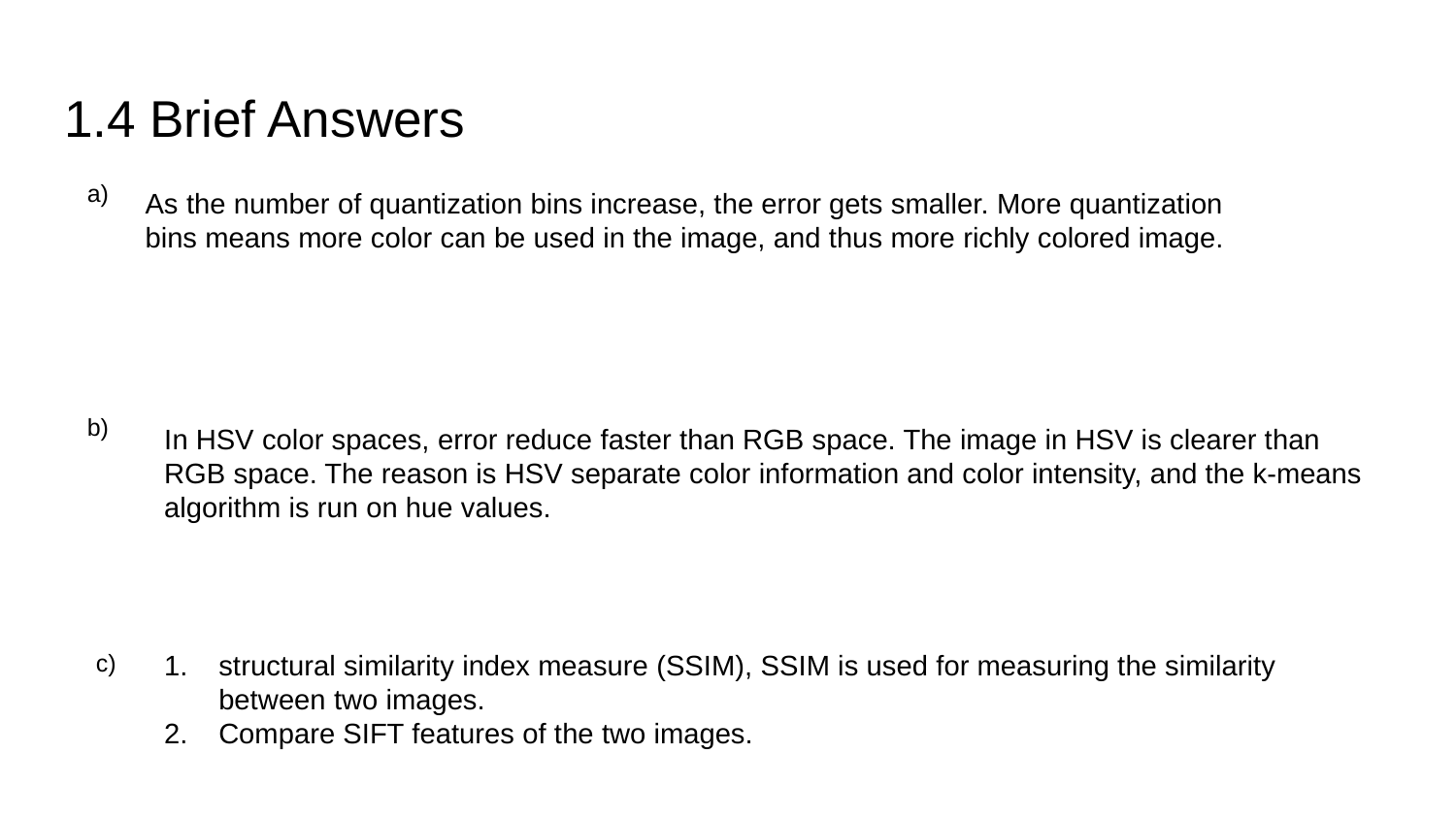

# 1.4 Brief Answers
a)
As the number of quantization bins increase, the error gets smaller. More quantization bins means more color can be used in the image, and thus more richly colored image.
b)
In HSV color spaces, error reduce faster than RGB space. The image in HSV is clearer than RGB space. The reason is HSV separate color information and color intensity, and the k-means algorithm is run on hue values.
c)
structural similarity index measure (SSIM), SSIM is used for measuring the similarity between two images.
Compare SIFT features of the two images.